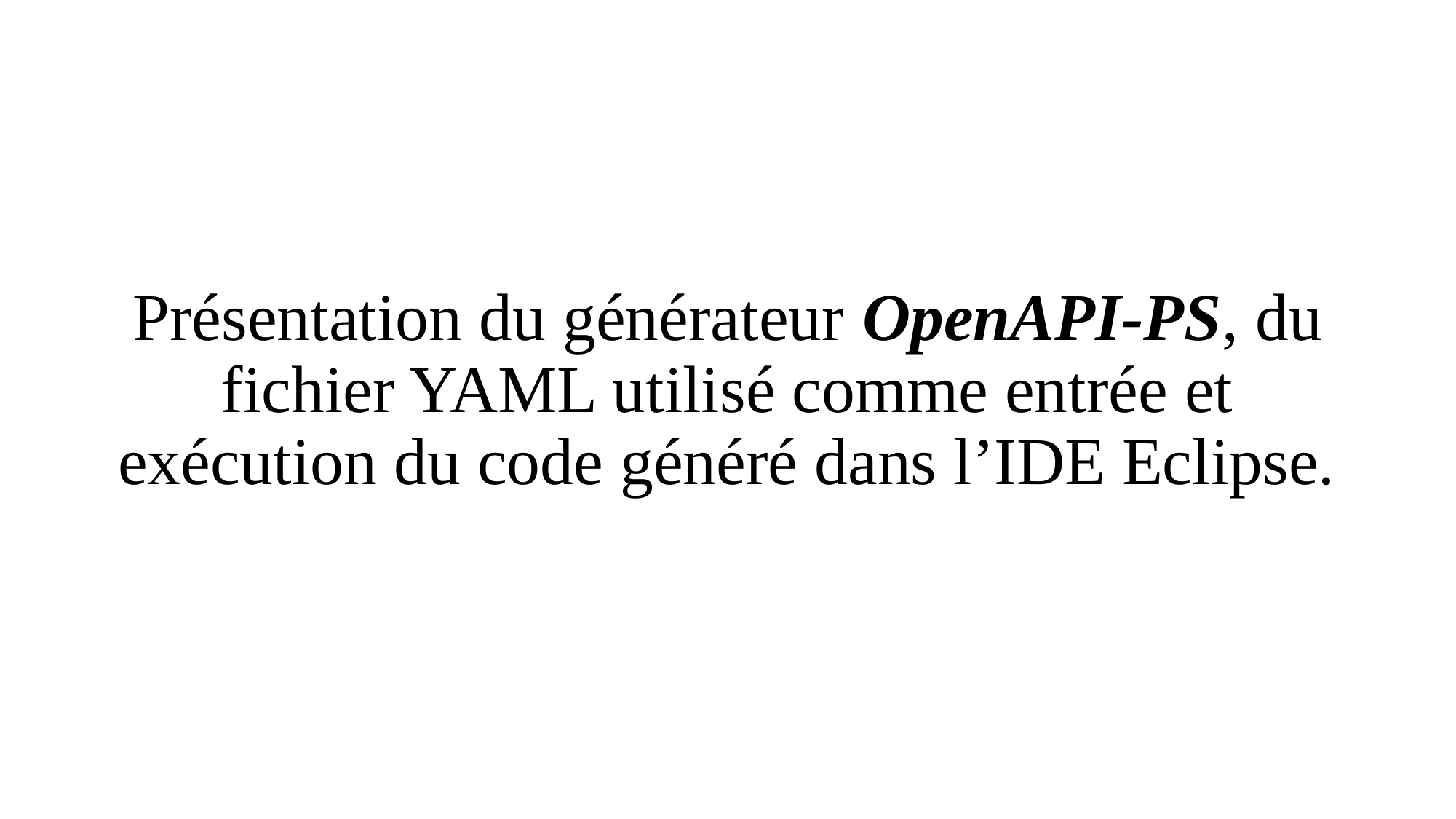

# Présentation du générateur OpenAPI-PS, du fichier YAML utilisé comme entrée et exécution du code généré dans l’IDE Eclipse.